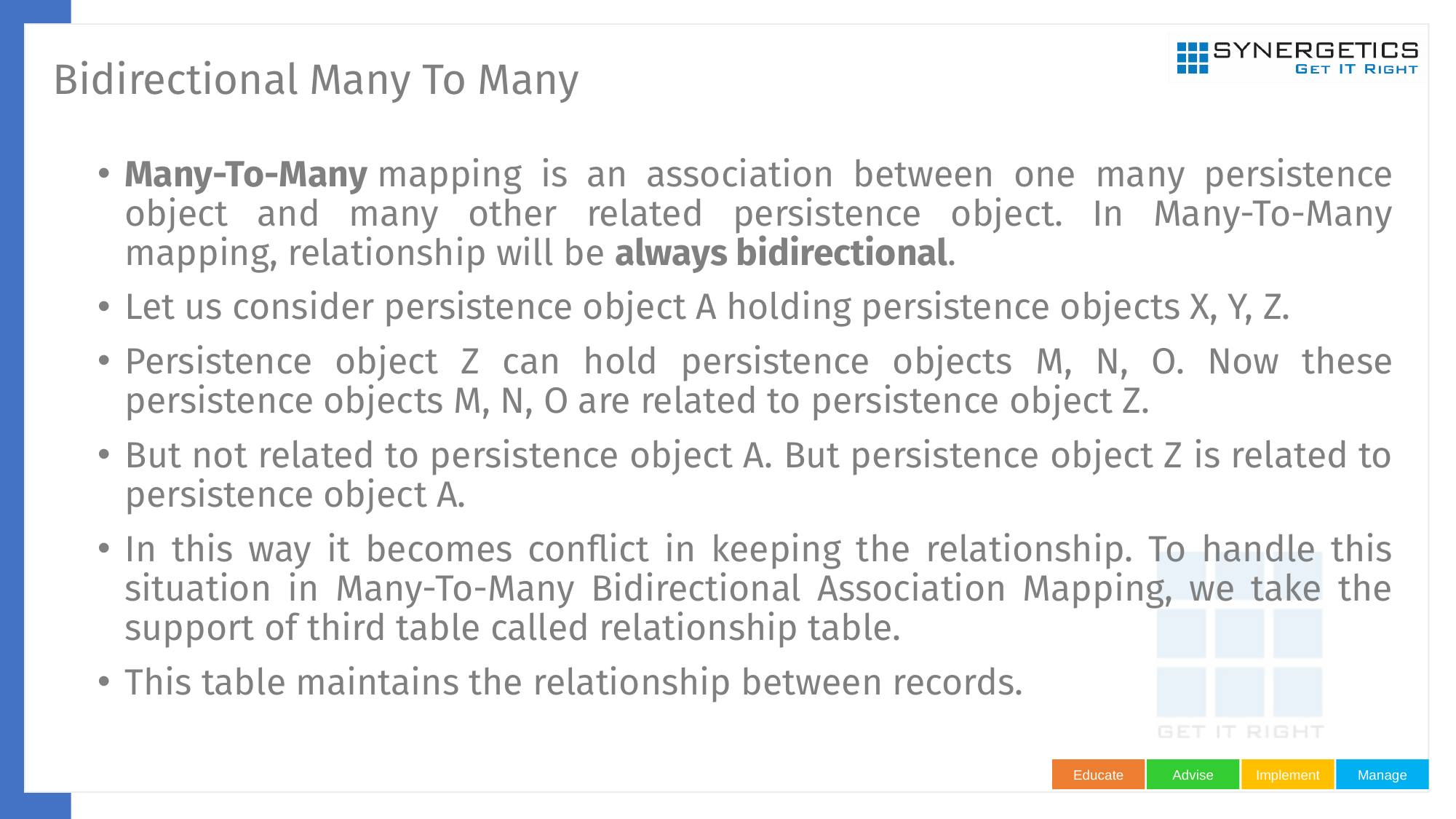

# Bidirectional Many To Many
Many-To-Many mapping is an association between one many persistence object and many other related persistence object. In Many-To-Many mapping, relationship will be always bidirectional.
Let us consider persistence object A holding persistence objects X, Y, Z.
Persistence object Z can hold persistence objects M, N, O. Now these persistence objects M, N, O are related to persistence object Z.
But not related to persistence object A. But persistence object Z is related to persistence object A.
In this way it becomes conflict in keeping the relationship. To handle this situation in Many-To-Many Bidirectional Association Mapping, we take the support of third table called relationship table.
This table maintains the relationship between records.